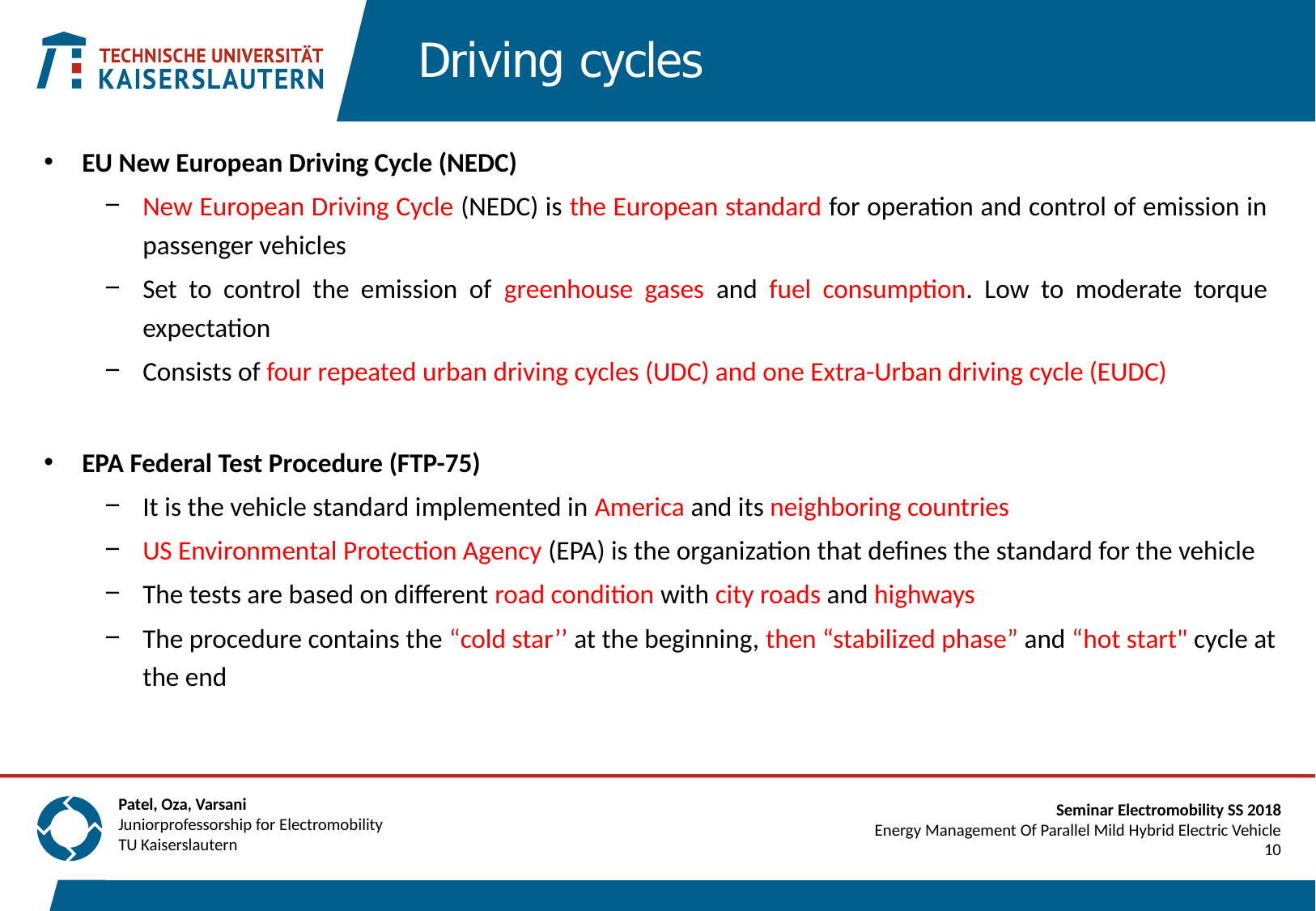

#
Driving cycles
EU New European Driving Cycle (NEDC)
New European Driving Cycle (NEDC) is the European standard for operation and control of emission in passenger vehicles
Set to control the emission of greenhouse gases and fuel consumption. Low to moderate torque expectation
Consists of four repeated urban driving cycles (UDC) and one Extra-Urban driving cycle (EUDC)
EPA Federal Test Procedure (FTP-75)
It is the vehicle standard implemented in America and its neighboring countries
US Environmental Protection Agency (EPA) is the organization that defines the standard for the vehicle
The tests are based on different road condition with city roads and highways
The procedure contains the “cold star’’ at the beginning, then “stabilized phase” and “hot start" cycle at the end